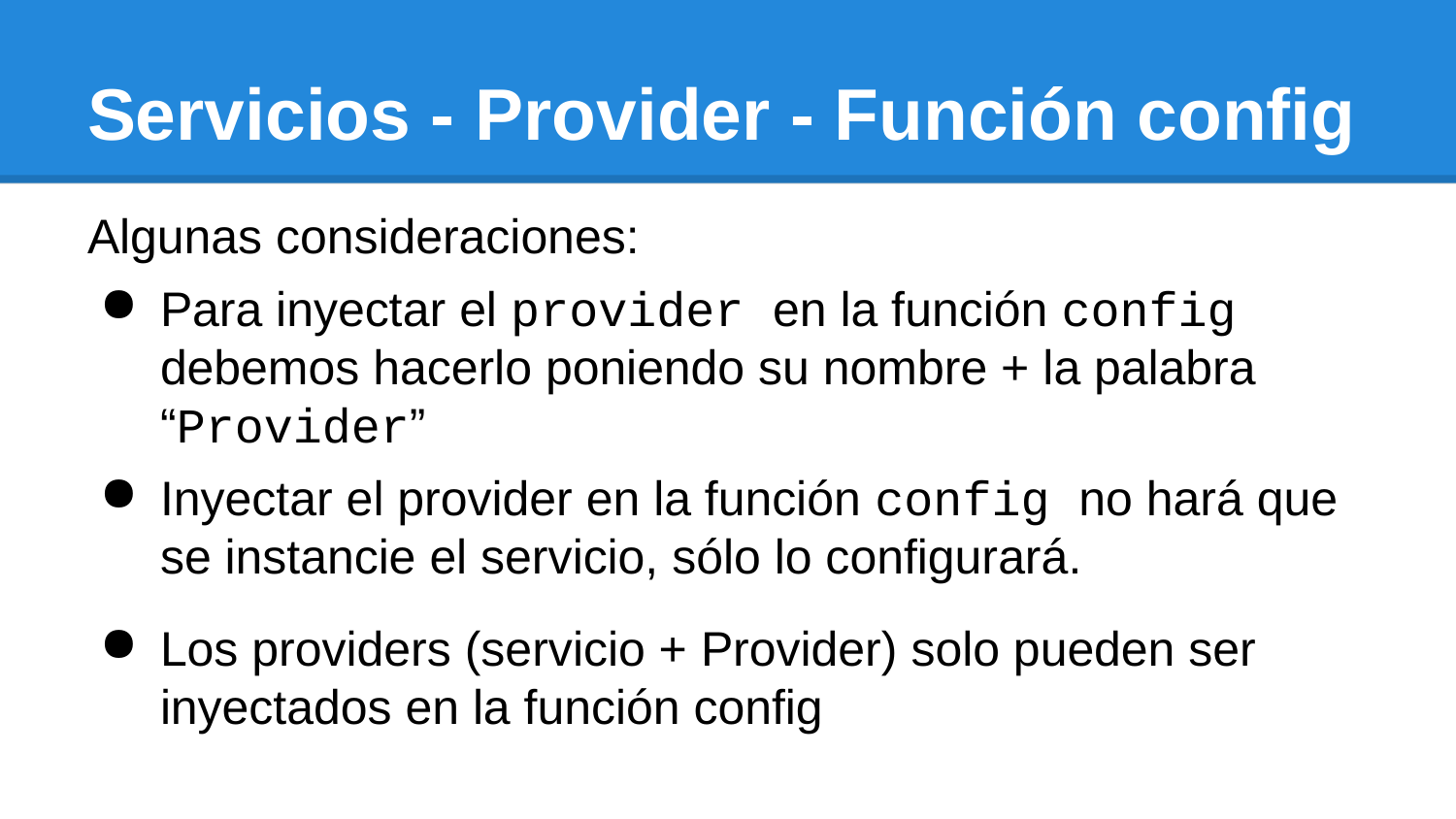

# Servicios - Provider - Función config
Algunas consideraciones:

Para inyectar el provider en la función config debemos hacerlo poniendo su nombre + la palabra “Provider”

Inyectar el provider en la función config no hará que se instancie el servicio, sólo lo configurará.

Los providers (servicio + Provider) solo pueden ser inyectados en la función config